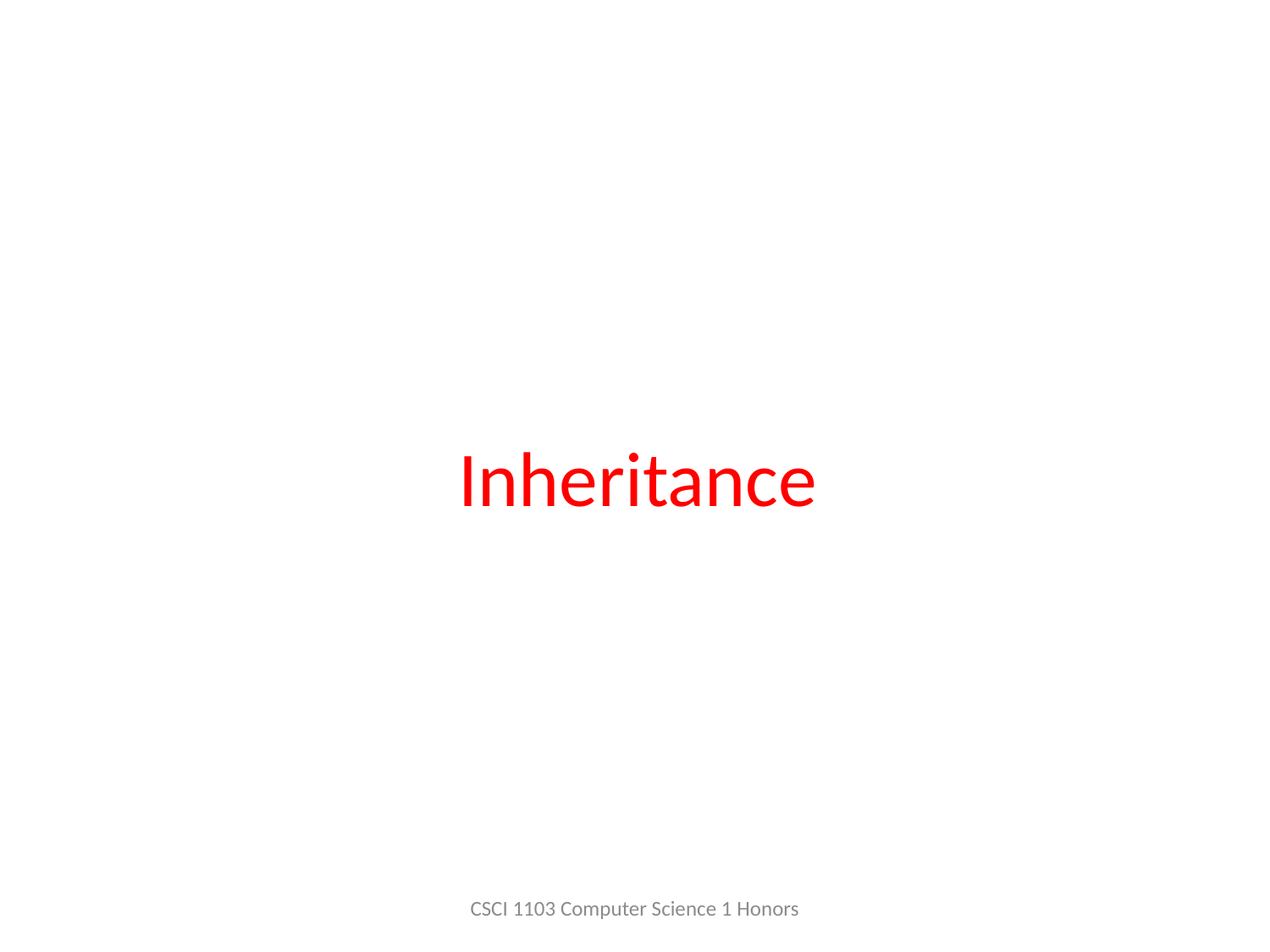

# Inheritance
CSCI 1103 Computer Science 1 Honors